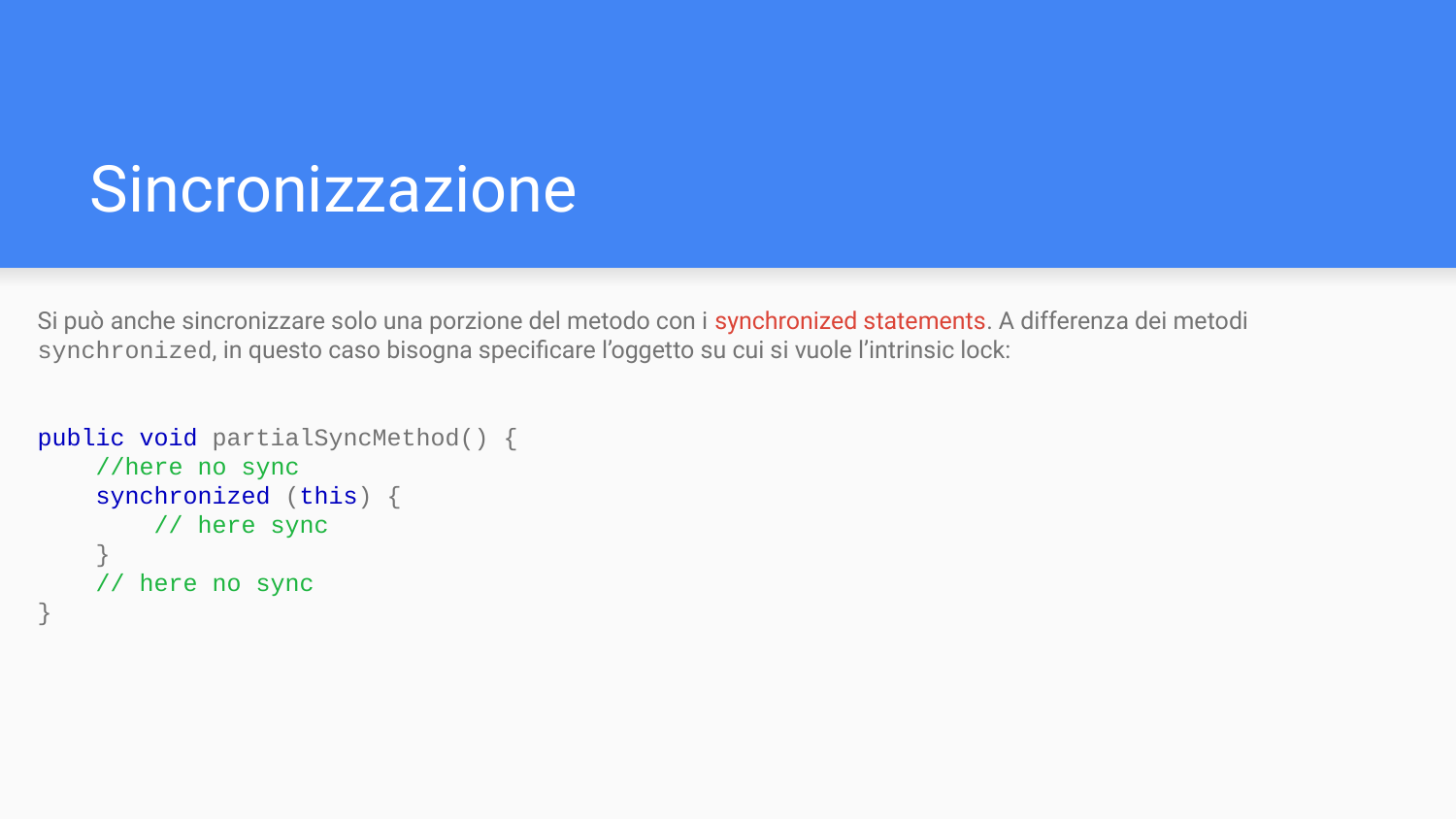

# Sincronizzazione
Si può anche sincronizzare solo una porzione del metodo con i synchronized statements. A differenza dei metodi synchronized, in questo caso bisogna specificare l’oggetto su cui si vuole l’intrinsic lock:

public void partialSyncMethod() {
    //here no sync
    synchronized (this) {
        // here sync
    }
    // here no sync
}